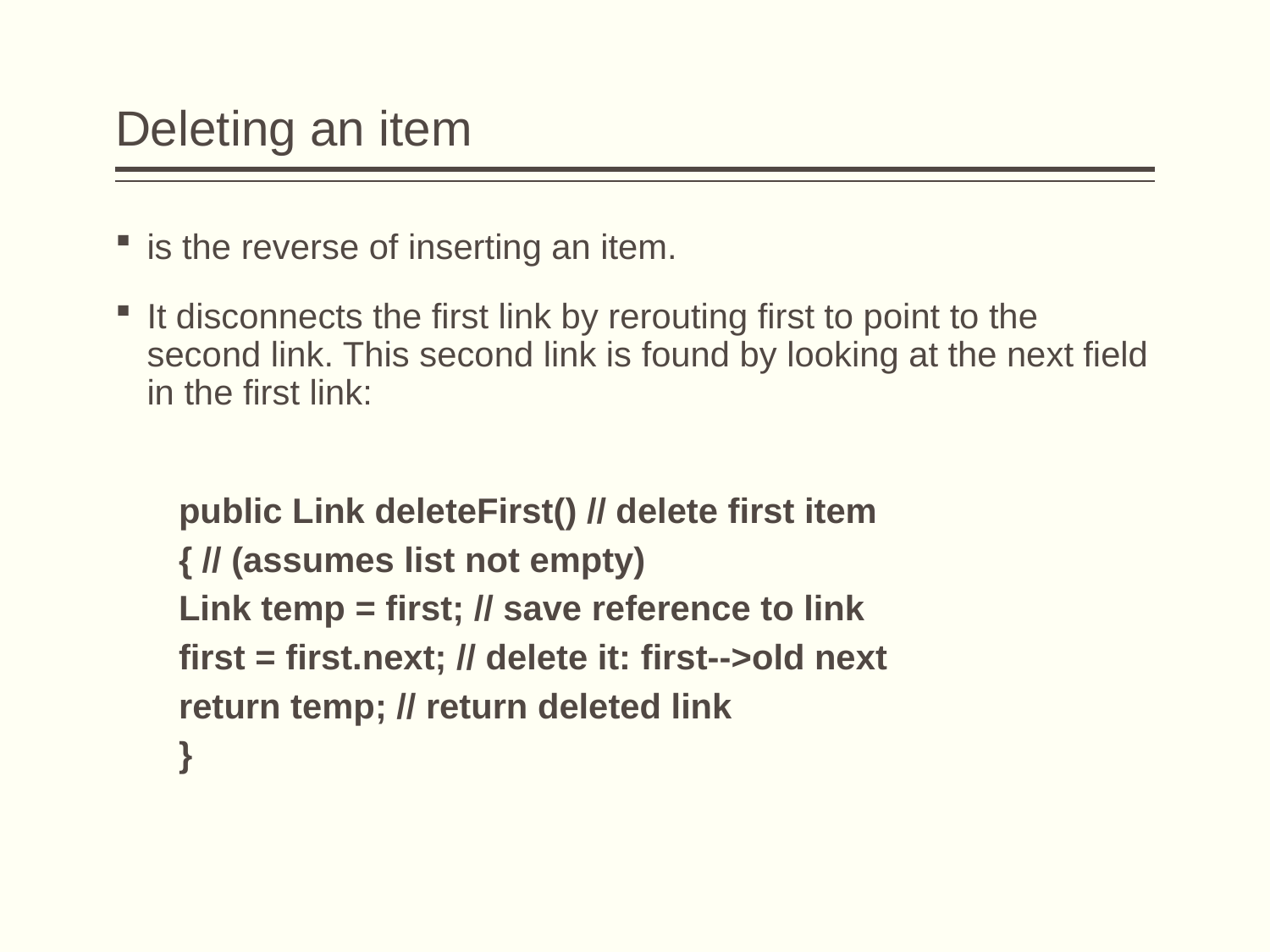

# Deleting an item
is the reverse of inserting an item.
It disconnects the first link by rerouting first to point to the second link. This second link is found by looking at the next field in the first link:

public Link deleteFirst() // delete first item
{ // (assumes list not empty)
Link temp = first; // save reference to link
first = first.next; // delete it: first-->old next
return temp; // return deleted link
}